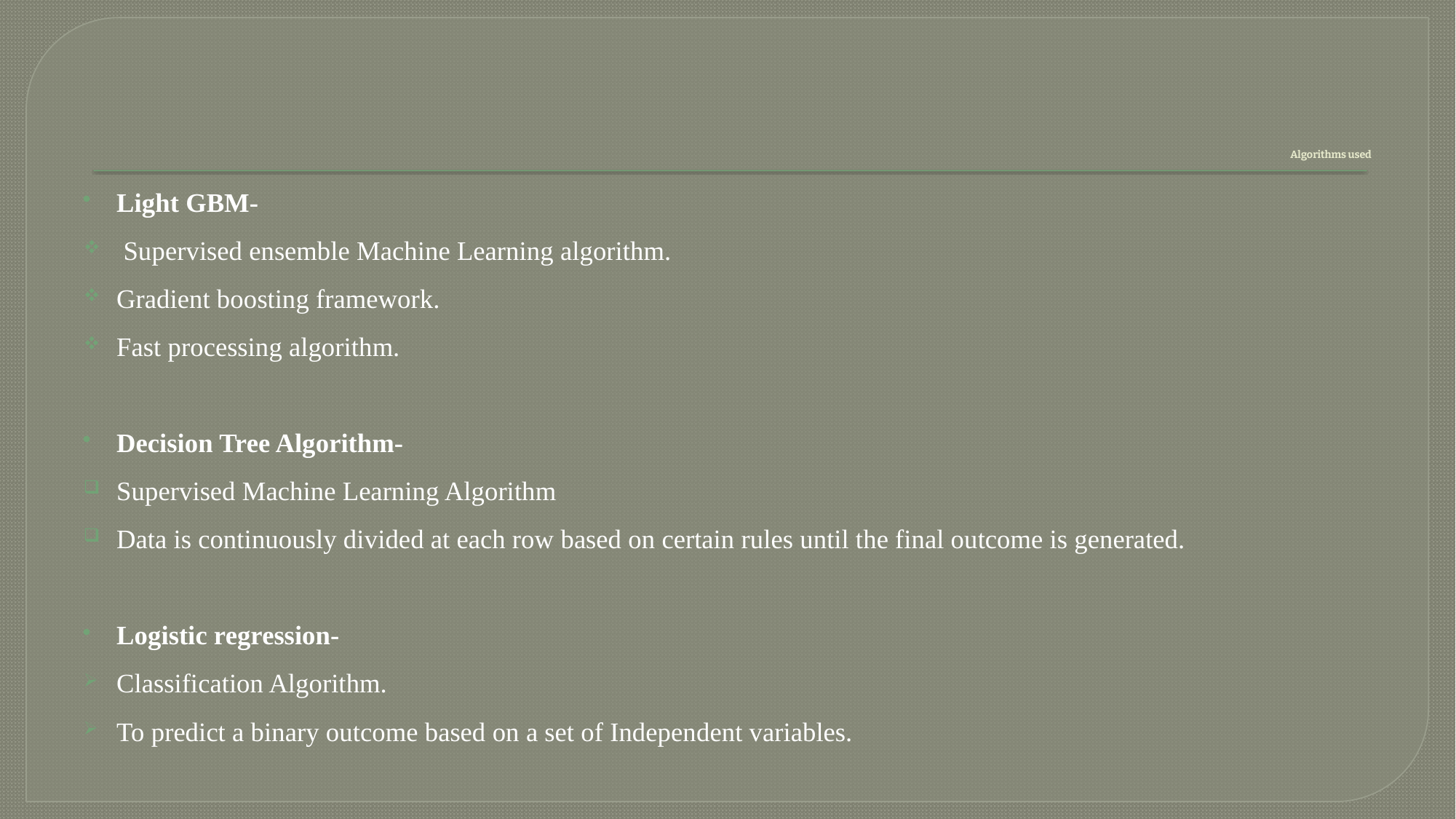

# Algorithms used
Light GBM-
 Supervised ensemble Machine Learning algorithm.
Gradient boosting framework.
Fast processing algorithm.

Decision Tree Algorithm-
Supervised Machine Learning Algorithm
Data is continuously divided at each row based on certain rules until the final outcome is generated.

Logistic regression-
Classification Algorithm.
To predict a binary outcome based on a set of Independent variables.